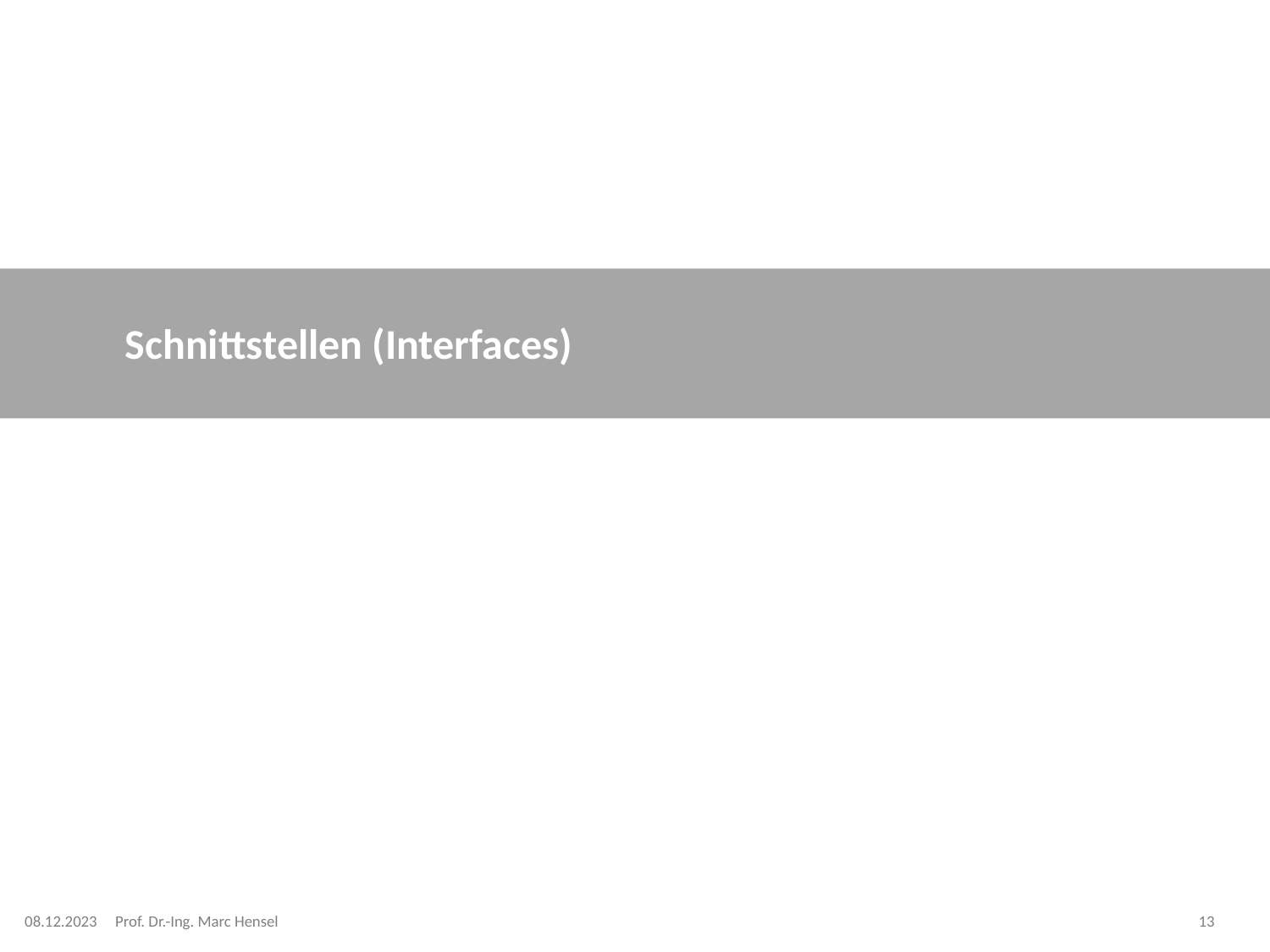

# Schnittstellen (Interfaces)

08.12.2023
Prof. Dr.-Ing. Marc Hensel
13